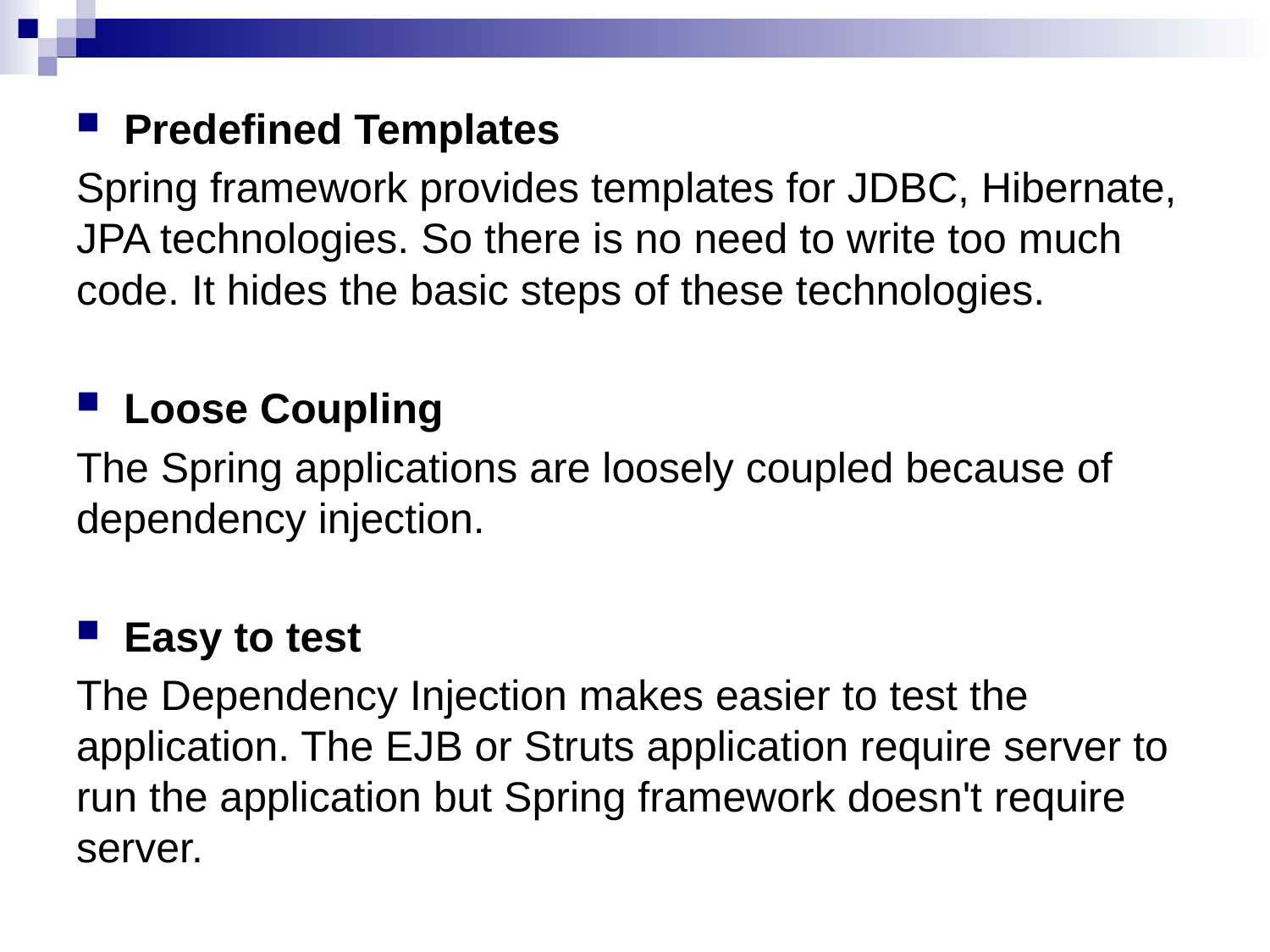

Predefined Templates
Spring framework provides templates for JDBC, Hibernate, JPA technologies. So there is no need to write too much code. It hides the basic steps of these technologies.

Loose Coupling
The Spring applications are loosely coupled because of dependency injection.

Easy to test
The Dependency Injection makes easier to test the application. The EJB or Struts application require server to run the application but Spring framework doesn't require server.